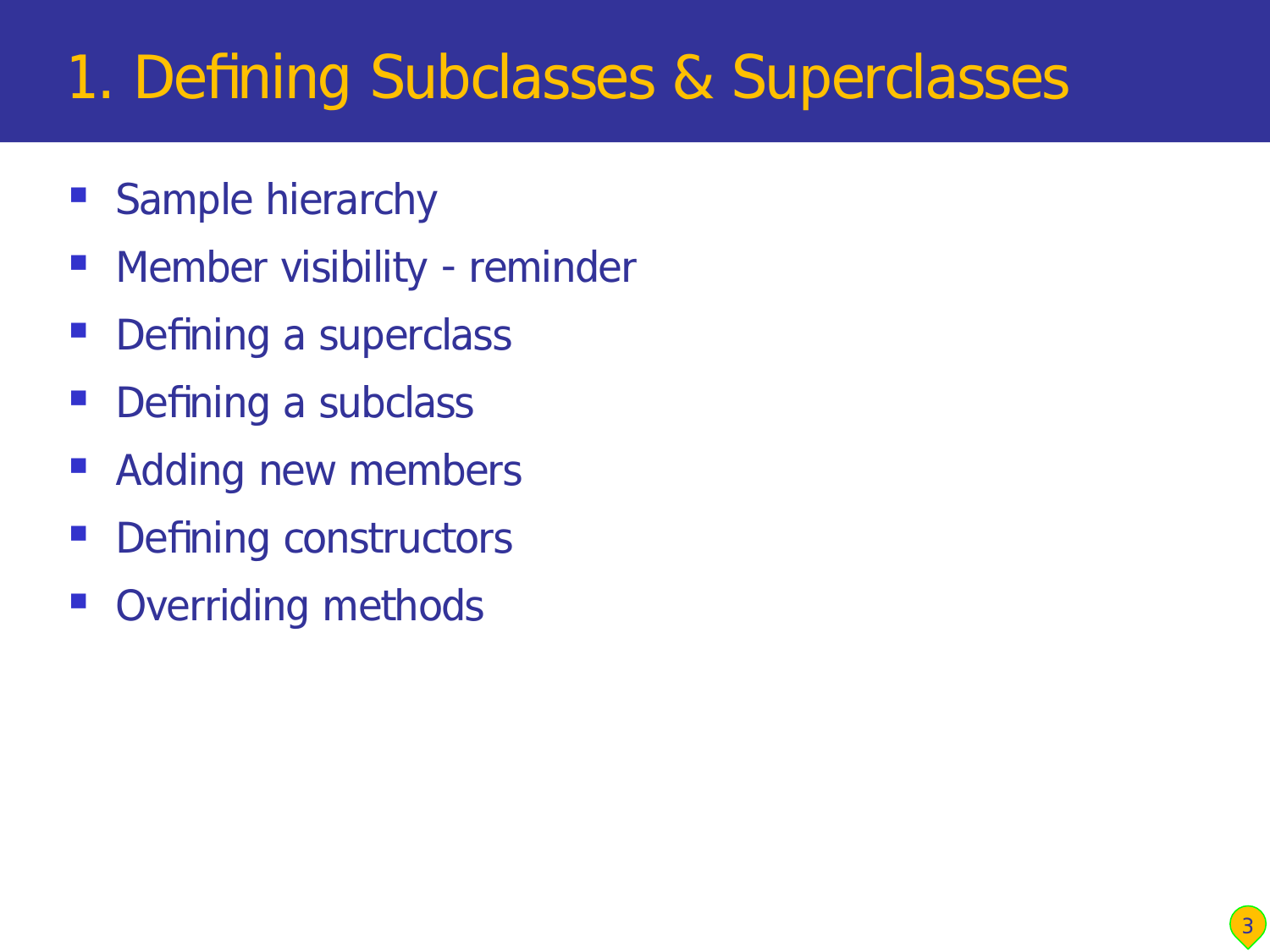

# 1. Defining Subclasses & Superclasses
Sample hierarchy
Member visibility - reminder
Defining a superclass
Defining a subclass
Adding new members
Defining constructors
Overriding methods

3